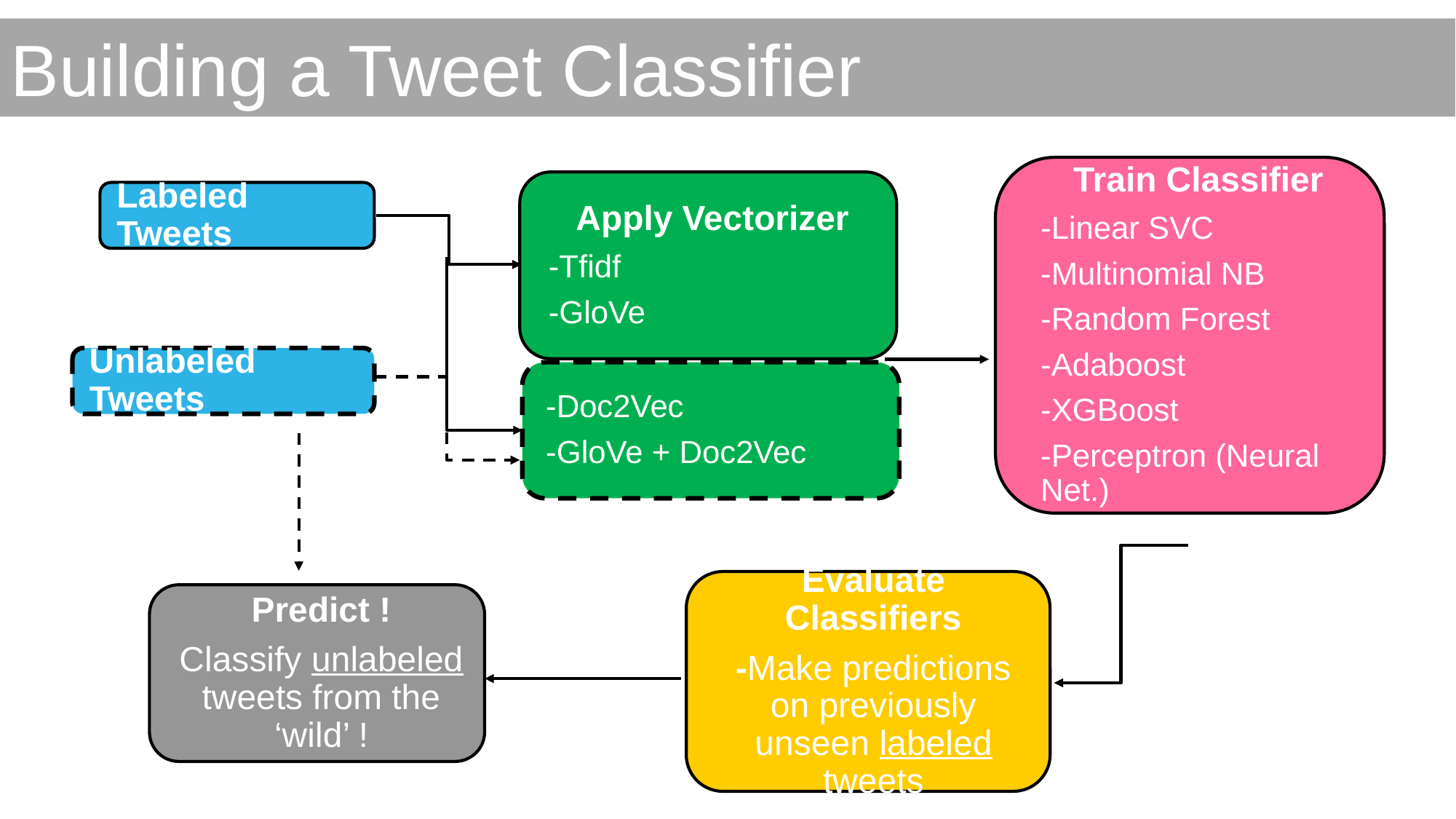

Building a Tweet Classifier
Apply Vectorizer
-Tfidf
-GloVe
Train Classifier
-Linear SVC
-Multinomial NB
-Random Forest
-Adaboost
-XGBoost
-Perceptron (Neural Net.)
Labeled Tweets
Unlabeled Tweets

-Doc2Vec
-GloVe + Doc2Vec
Predict !
Classify unlabeled tweets from the ‘wild’ !
Evaluate Classifiers
-Make predictions on previously unseen labeled tweets